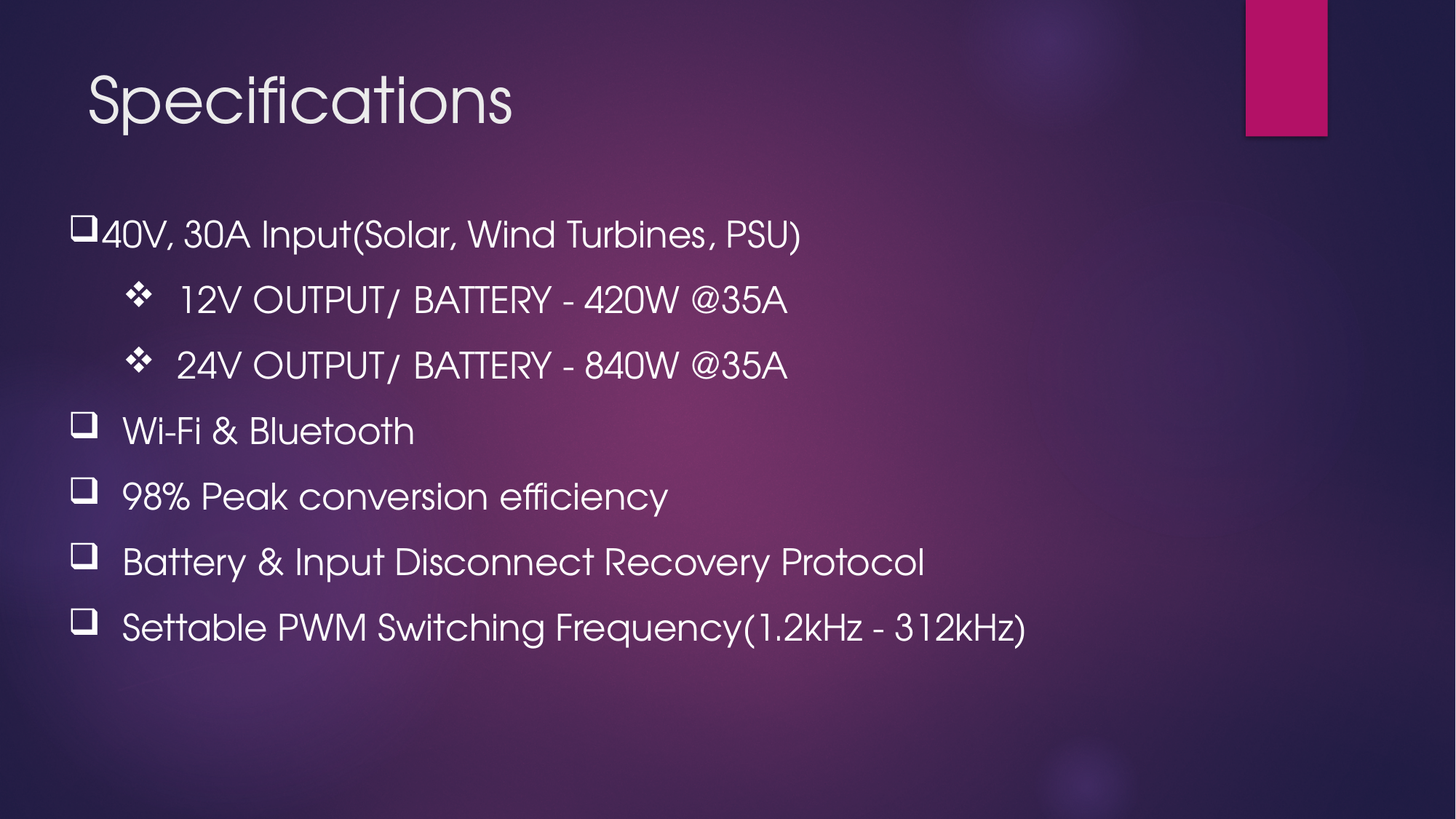

# Specifications
40V, 30A Input(Solar, Wind Turbines, PSU)
12V OUTPUT/ BATTERY - 420W @35A
24V OUTPUT/ BATTERY - 840W @35A
Wi-Fi & Bluetooth
98% Peak conversion efficiency
Battery & Input Disconnect Recovery Protocol
Settable PWM Switching Frequency(1.2kHz - 312kHz)